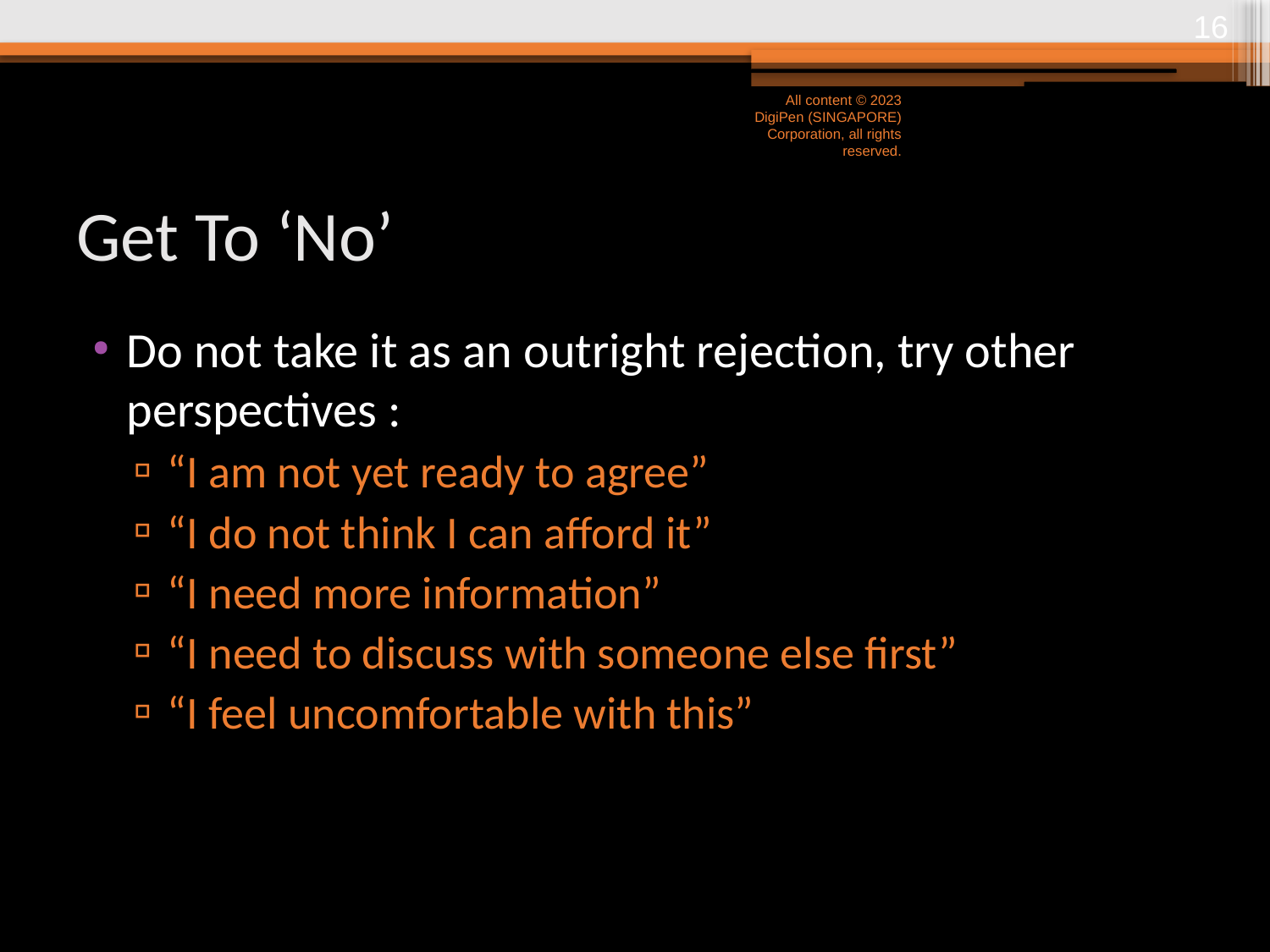

16
All content © 2023 DigiPen (SINGAPORE) Corporation, all rights reserved.
# Get To ‘No’
Do not take it as an outright rejection, try other perspectives :
“I am not yet ready to agree”
“I do not think I can afford it”
“I need more information”
“I need to discuss with someone else first”
“I feel uncomfortable with this”